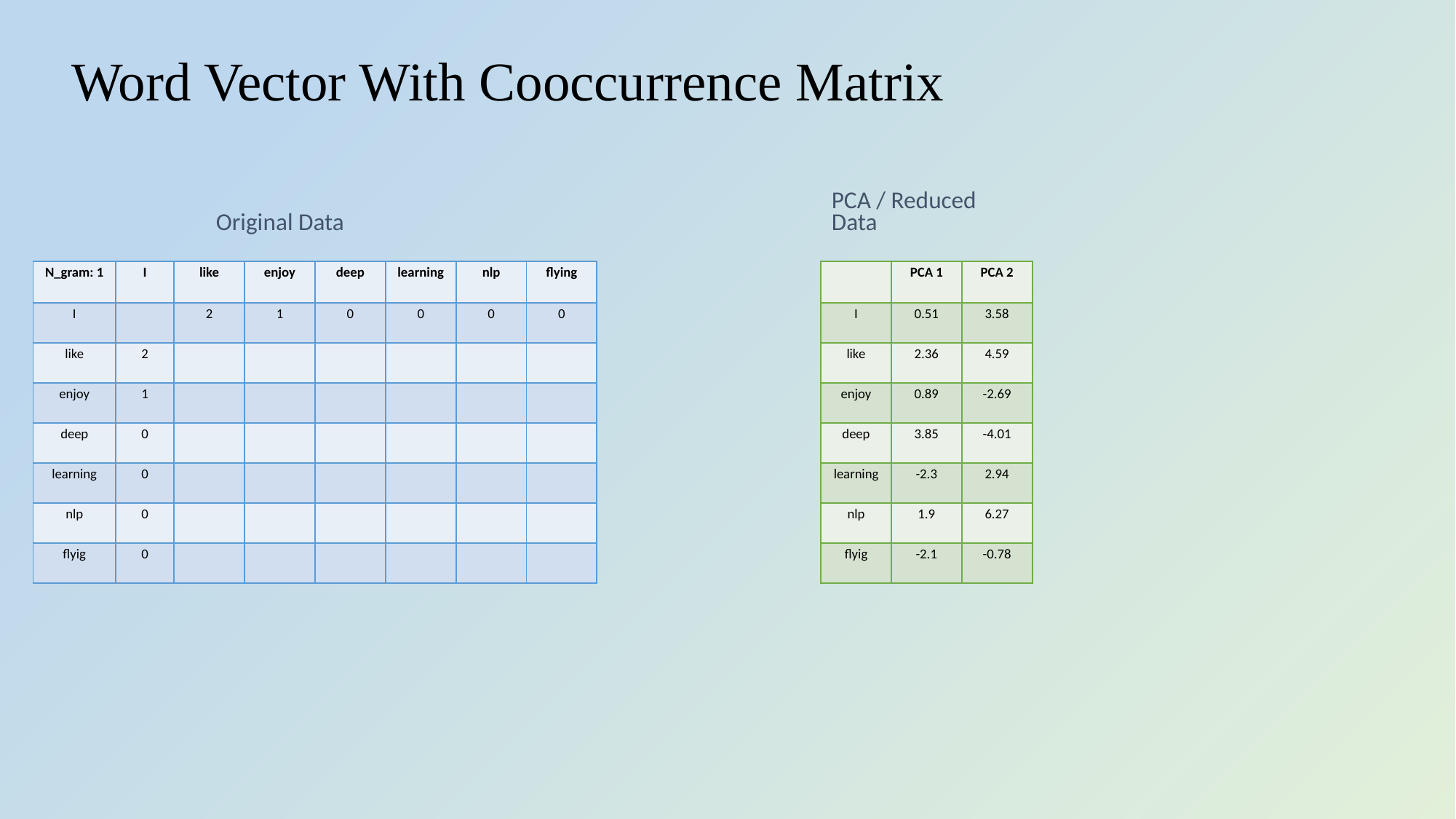

# Word Vector With Cooccurrence Matrix
Original Data
PCA / Reduced Data
| N\_gram: 1 | I | like | enjoy | deep | learning | nlp | flying |
| --- | --- | --- | --- | --- | --- | --- | --- |
| I |  | 2 | 1 | 0 | 0 | 0 | 0 |
| like | 2 |  |  |  |  |  |  |
| enjoy | 1 |  |  |  |  |  |  |
| deep | 0 |  |  |  |  |  |  |
| learning | 0 |  |  |  |  |  |  |
| nlp | 0 |  |  |  |  |  |  |
| flyig | 0 |  |  |  |  |  |  |
|  | PCA 1 | PCA 2 |
| --- | --- | --- |
| I | 0.51 | 3.58 |
| like | 2.36 | 4.59 |
| enjoy | 0.89 | -2.69 |
| deep | 3.85 | -4.01 |
| learning | -2.3 | 2.94 |
| nlp | 1.9 | 6.27 |
| flyig | -2.1 | -0.78 |